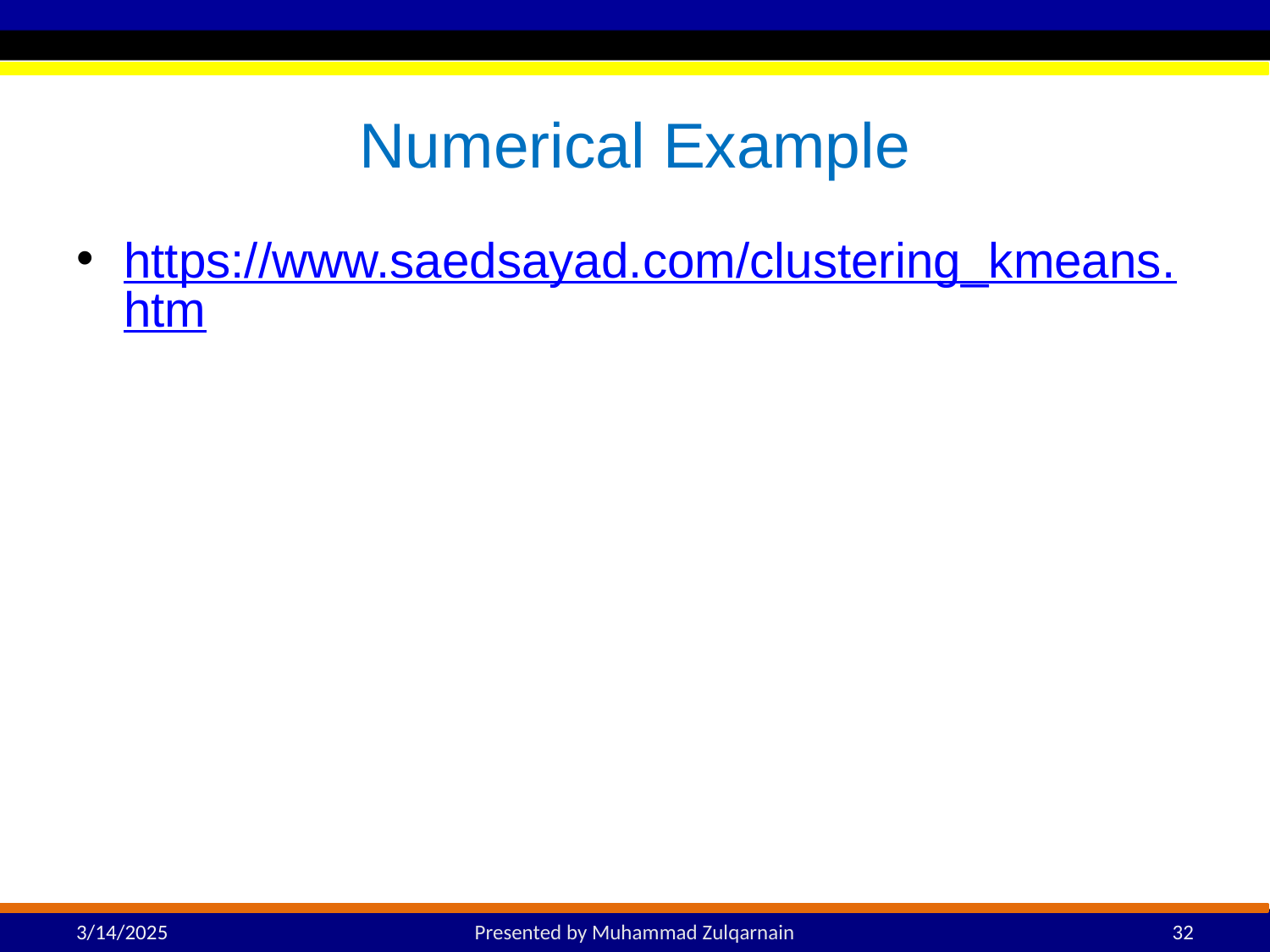

# Numerical Example
https://www.saedsayad.com/clustering_kmeans.htm

3/14/2025
Presented by Muhammad Zulqarnain
32